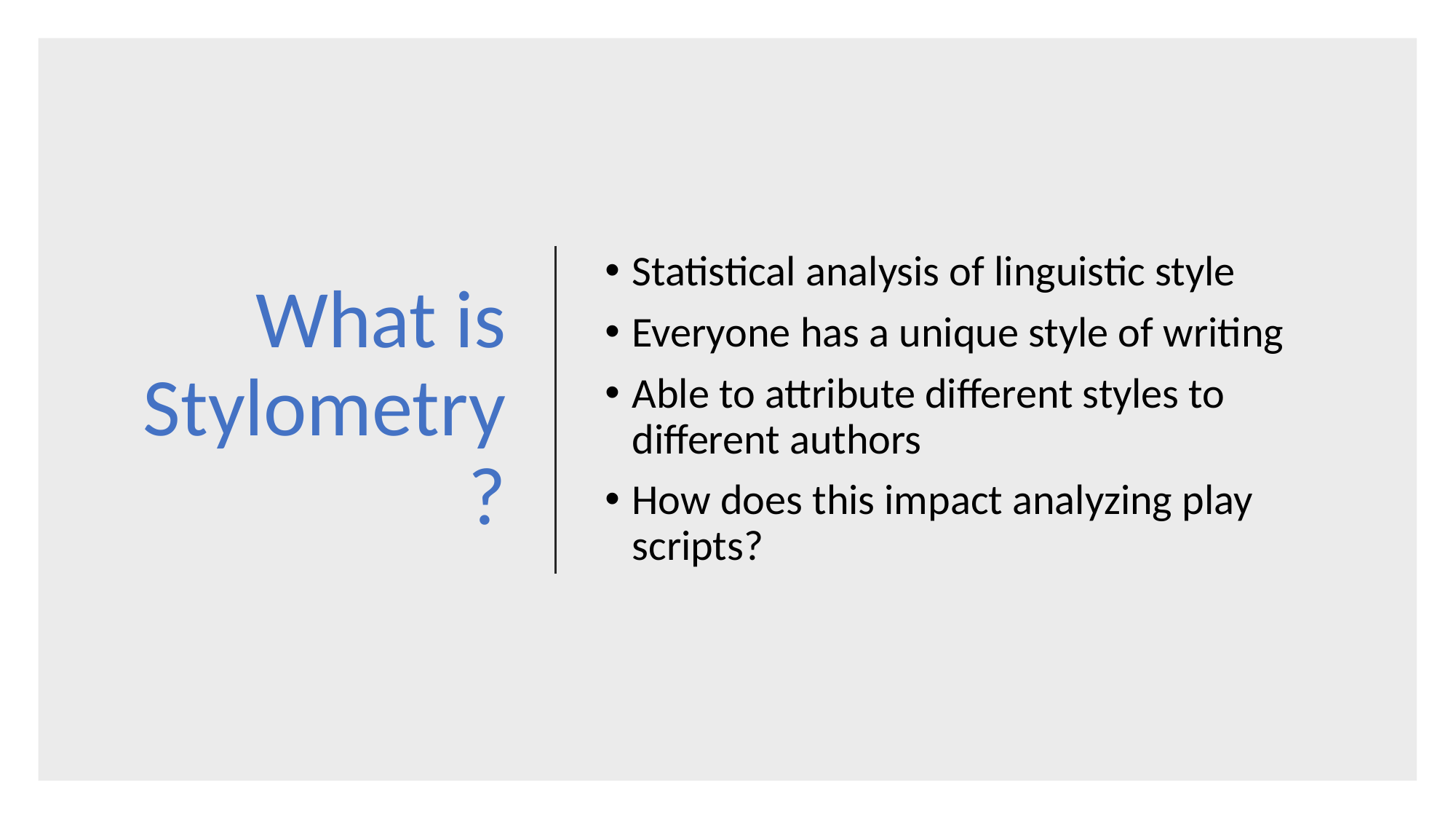

# What is Stylometry?
Statistical analysis of linguistic style
Everyone has a unique style of writing
Able to attribute different styles to different authors
How does this impact analyzing play scripts?